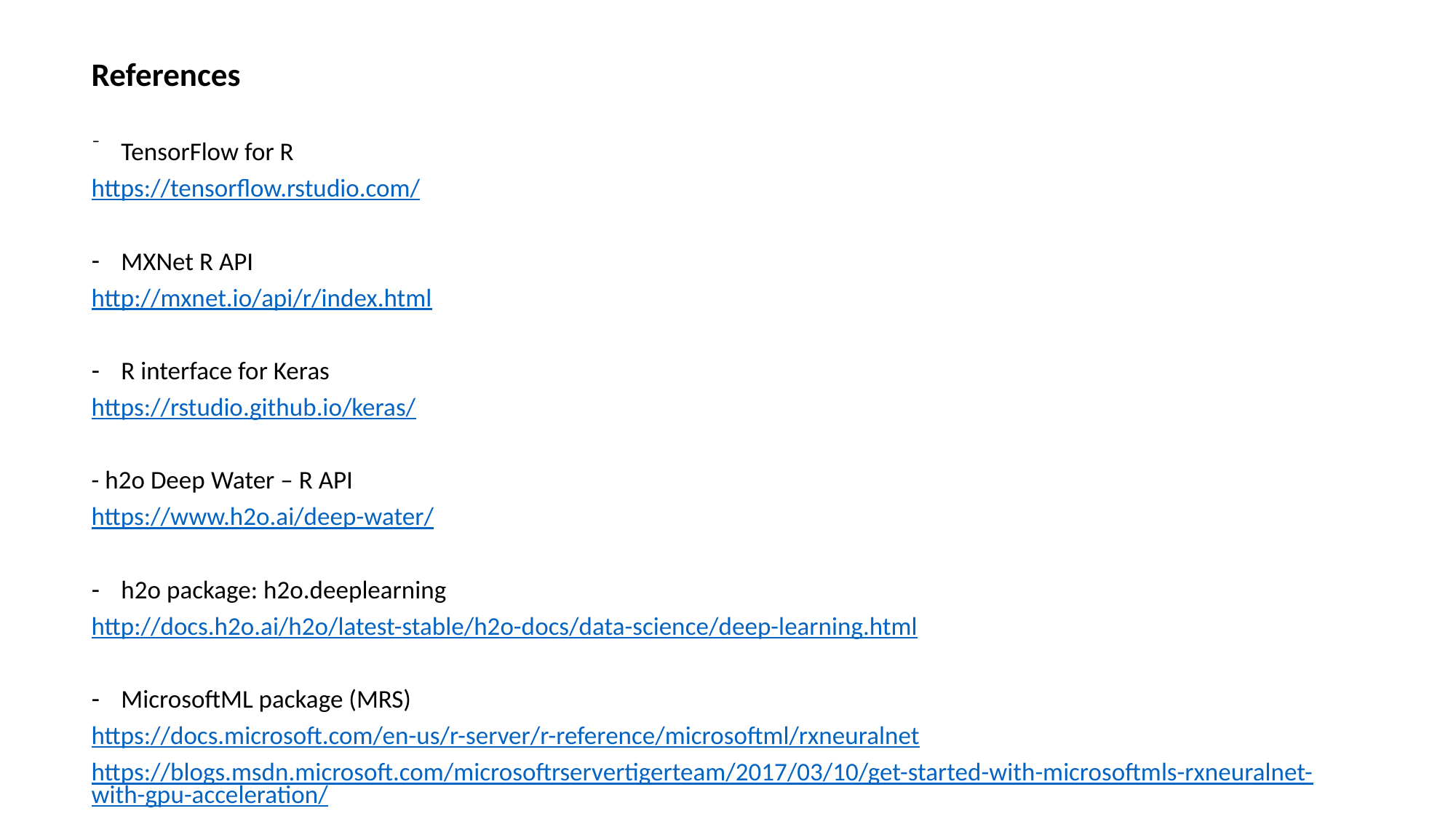

References

TensorFlow for R
https://tensorflow.rstudio.com/

MXNet R API
http://mxnet.io/api/r/index.html

R interface for Keras
https://rstudio.github.io/keras/

- h2o Deep Water – R API
https://www.h2o.ai/deep-water/

h2o package: h2o.deeplearning
http://docs.h2o.ai/h2o/latest-stable/h2o-docs/data-science/deep-learning.html

MicrosoftML package (MRS)
https://docs.microsoft.com/en-us/r-server/r-reference/microsoftml/rxneuralnet
https://blogs.msdn.microsoft.com/microsoftrservertigerteam/2017/03/10/get-started-with-microsoftmls-rxneuralnet-with-gpu-acceleration/